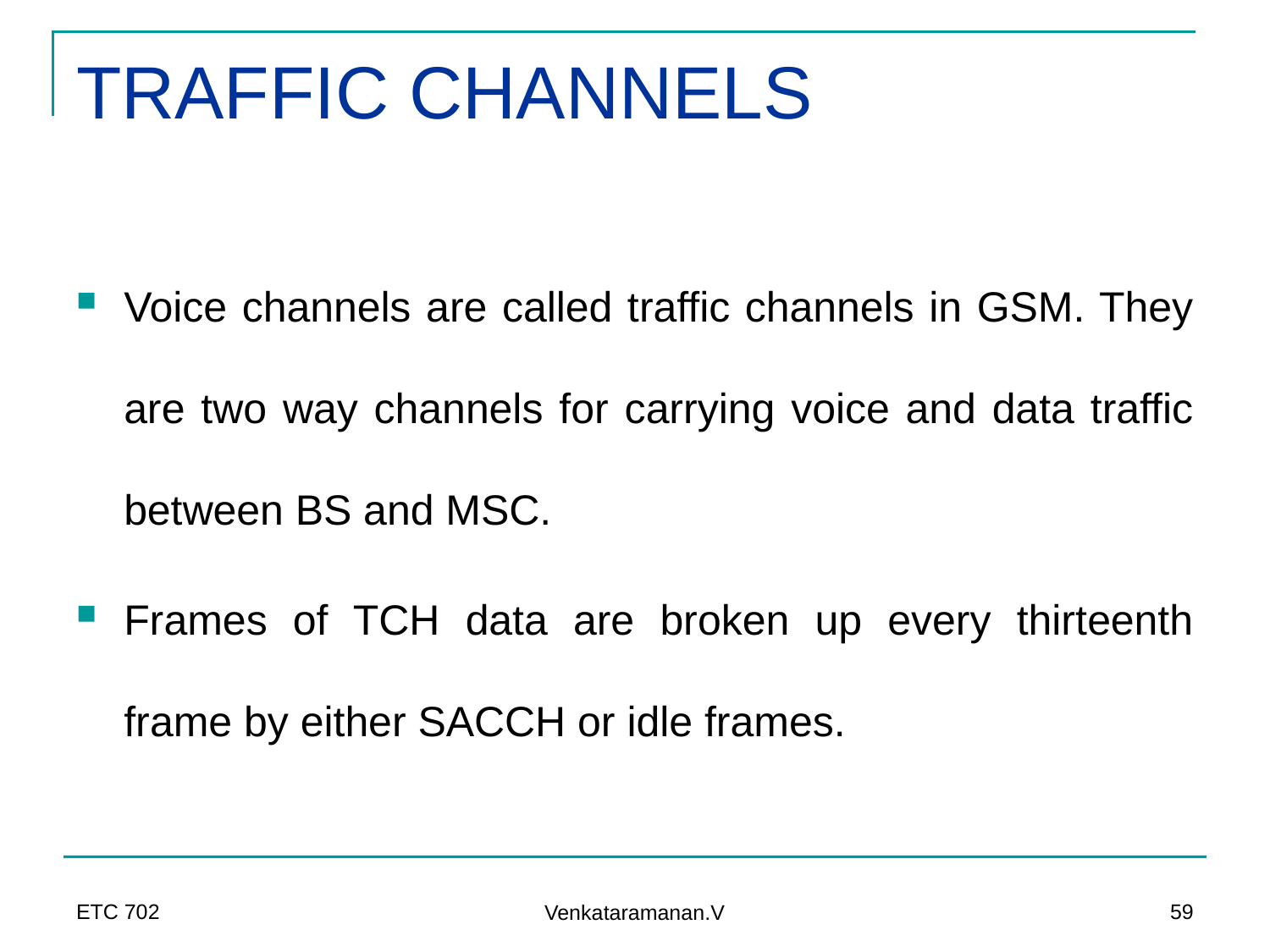

# TRAFFIC CHANNELS
Voice channels are called traffic channels in GSM. They are two way channels for carrying voice and data traffic between BS and MSC.
Frames of TCH data are broken up every thirteenth frame by either SACCH or idle frames.
ETC 702
59
Venkataramanan.V